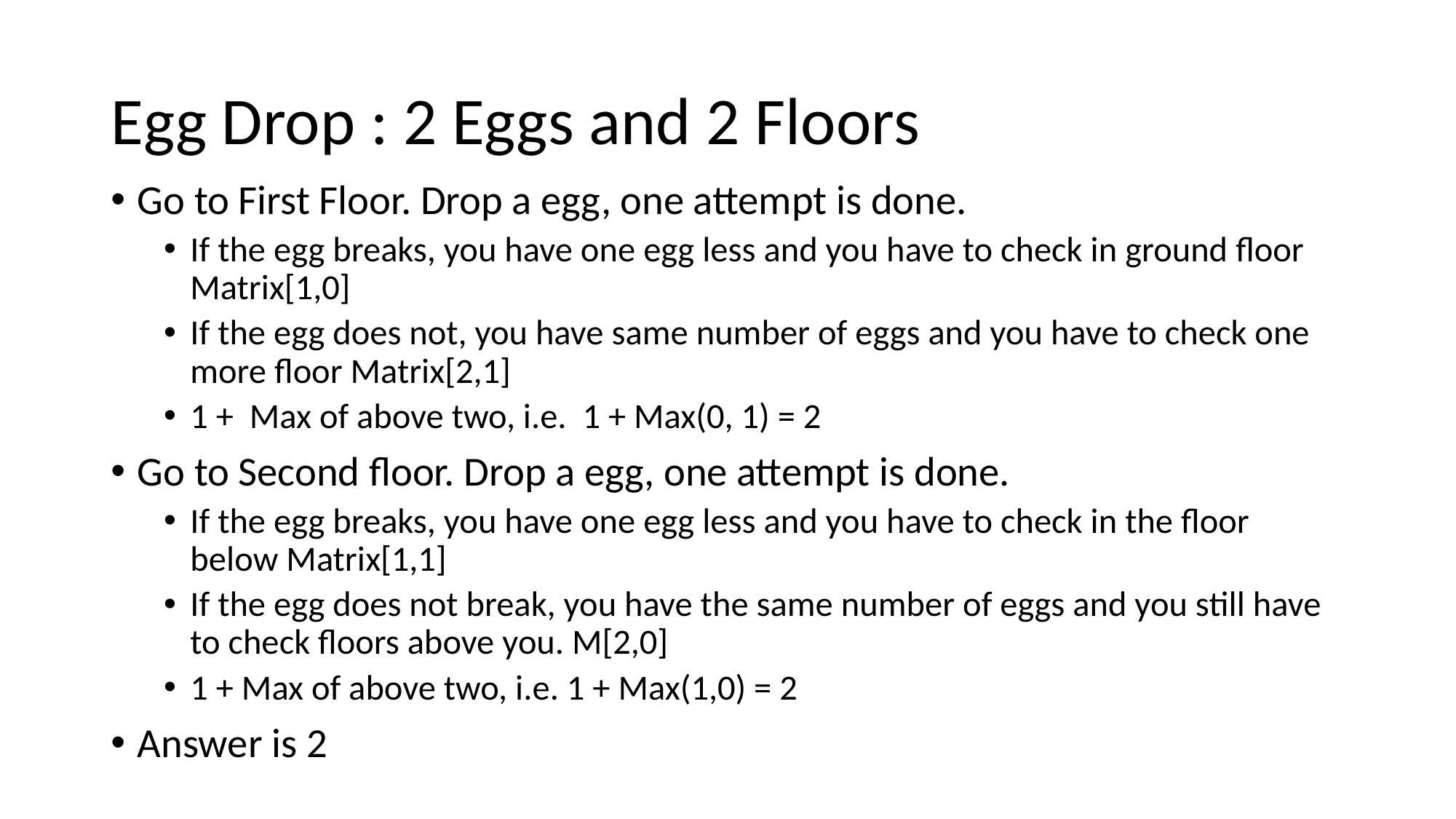

# Egg Drop : 2 Eggs and 2 Floors
Go to First Floor. Drop a egg, one attempt is done.
If the egg breaks, you have one egg less and you have to check in ground floor Matrix[1,0]
If the egg does not, you have same number of eggs and you have to check one more floor Matrix[2,1]
1 +  Max of above two, i.e.  1 + Max(0, 1) = 2
Go to Second floor. Drop a egg, one attempt is done.
If the egg breaks, you have one egg less and you have to check in the floor below Matrix[1,1]
If the egg does not break, you have the same number of eggs and you still have to check floors above you. M[2,0]
1 + Max of above two, i.e. 1 + Max(1,0) = 2
Answer is 2